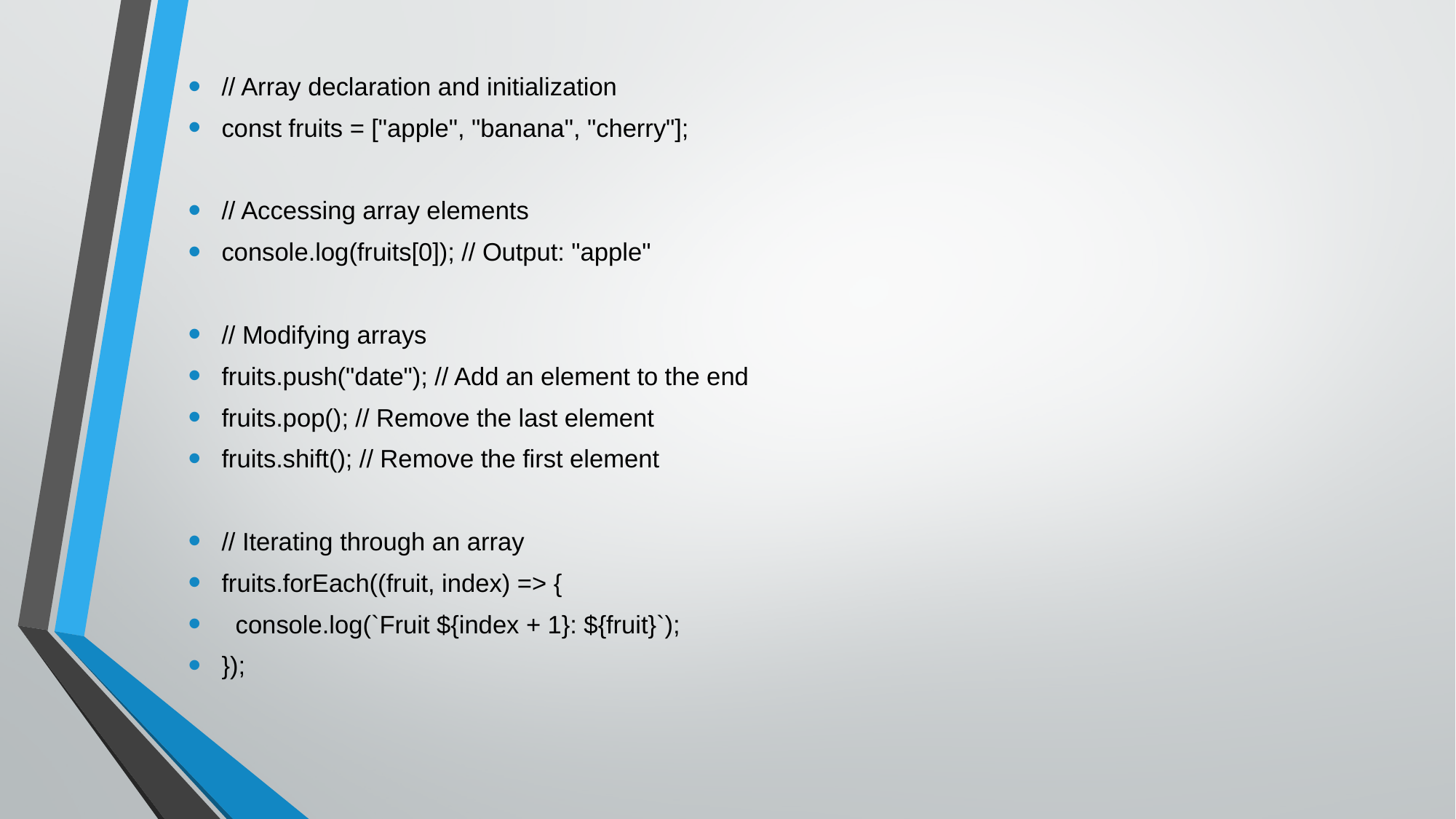

// Array declaration and initialization
const fruits = ["apple", "banana", "cherry"];

// Accessing array elements
console.log(fruits[0]); // Output: "apple"

// Modifying arrays
fruits.push("date"); // Add an element to the end
fruits.pop(); // Remove the last element
fruits.shift(); // Remove the first element

// Iterating through an array
fruits.forEach((fruit, index) => {
  console.log(`Fruit ${index + 1}: ${fruit}`);
});